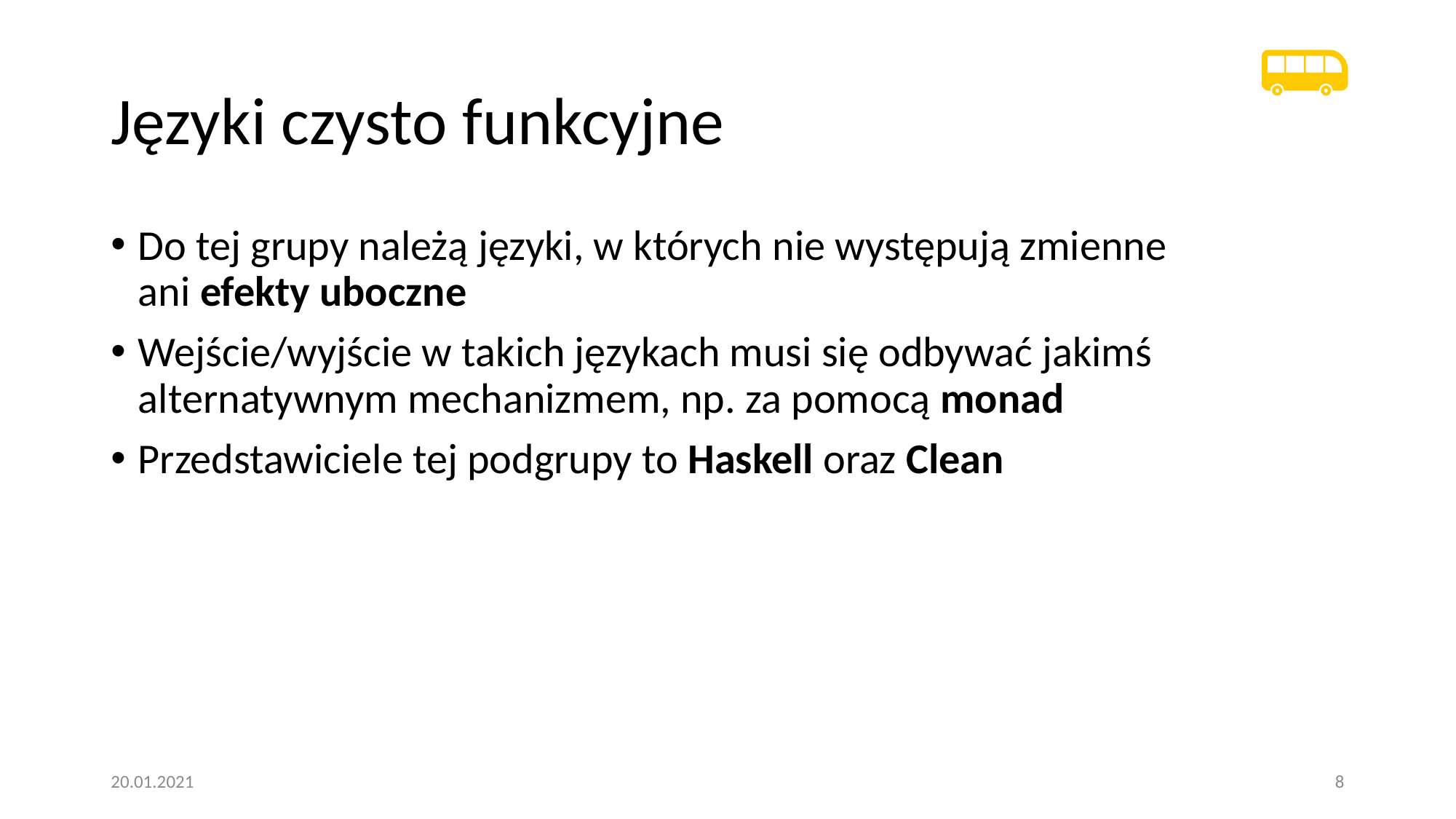

# Języki czysto funkcyjne
Do tej grupy należą języki, w których nie występują zmienne ani efekty uboczne
Wejście/wyjście w takich językach musi się odbywać jakimś alternatywnym mechanizmem, np. za pomocą monad
Przedstawiciele tej podgrupy to Haskell oraz Clean
20.01.2021

8